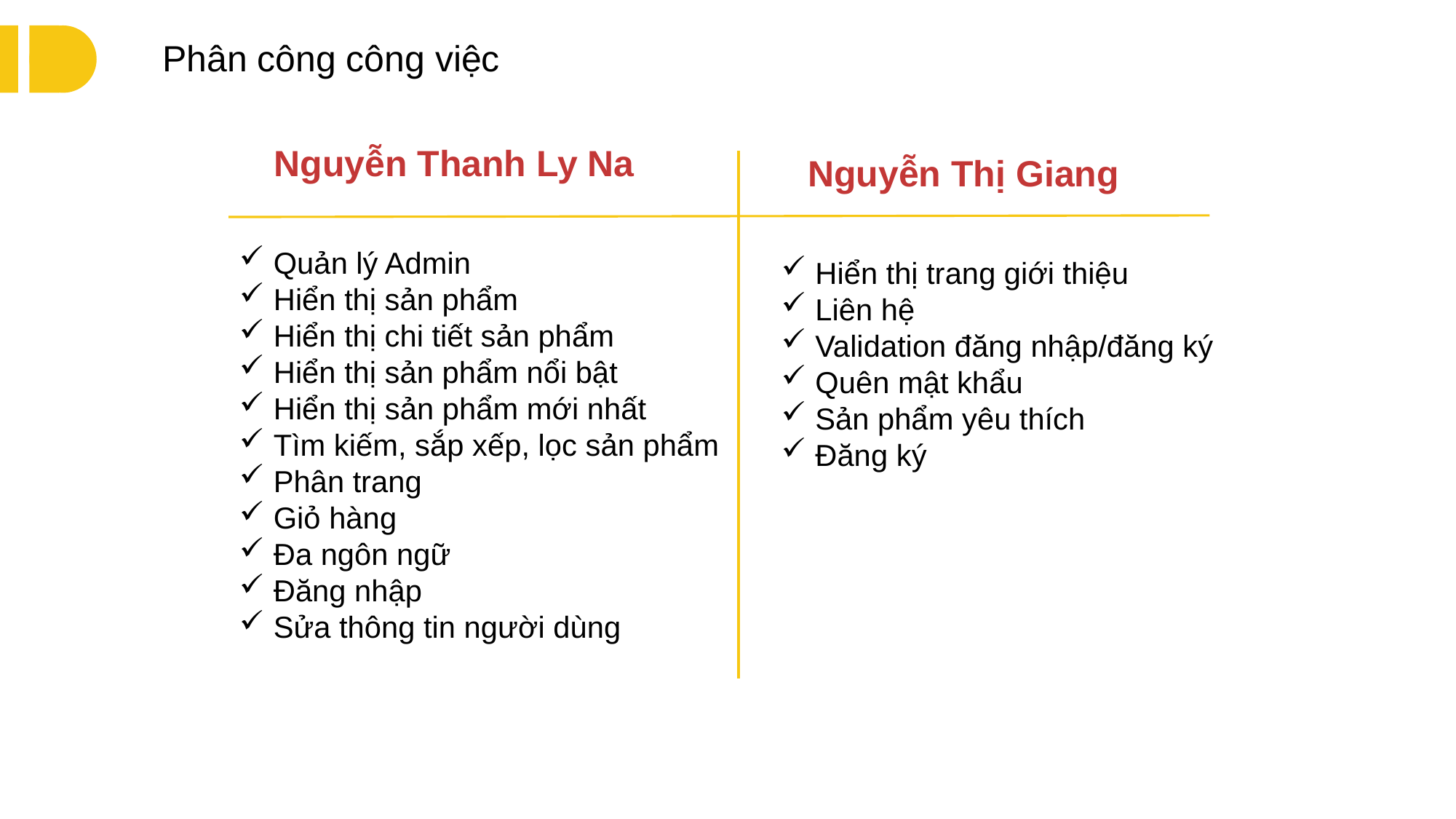

Phân công công việc
Nguyễn Thanh Ly Na
Nguyễn Thị Giang
Quản lý Admin
Hiển thị sản phẩm
Hiển thị chi tiết sản phẩm
Hiển thị sản phẩm nổi bật
Hiển thị sản phẩm mới nhất
Tìm kiếm, sắp xếp, lọc sản phẩm
Phân trang
Giỏ hàng
Đa ngôn ngữ
Đăng nhập
Sửa thông tin người dùng
Hiển thị trang giới thiệu
Liên hệ
Validation đăng nhập/đăng ký
Quên mật khẩu
Sản phẩm yêu thích
Đăng ký